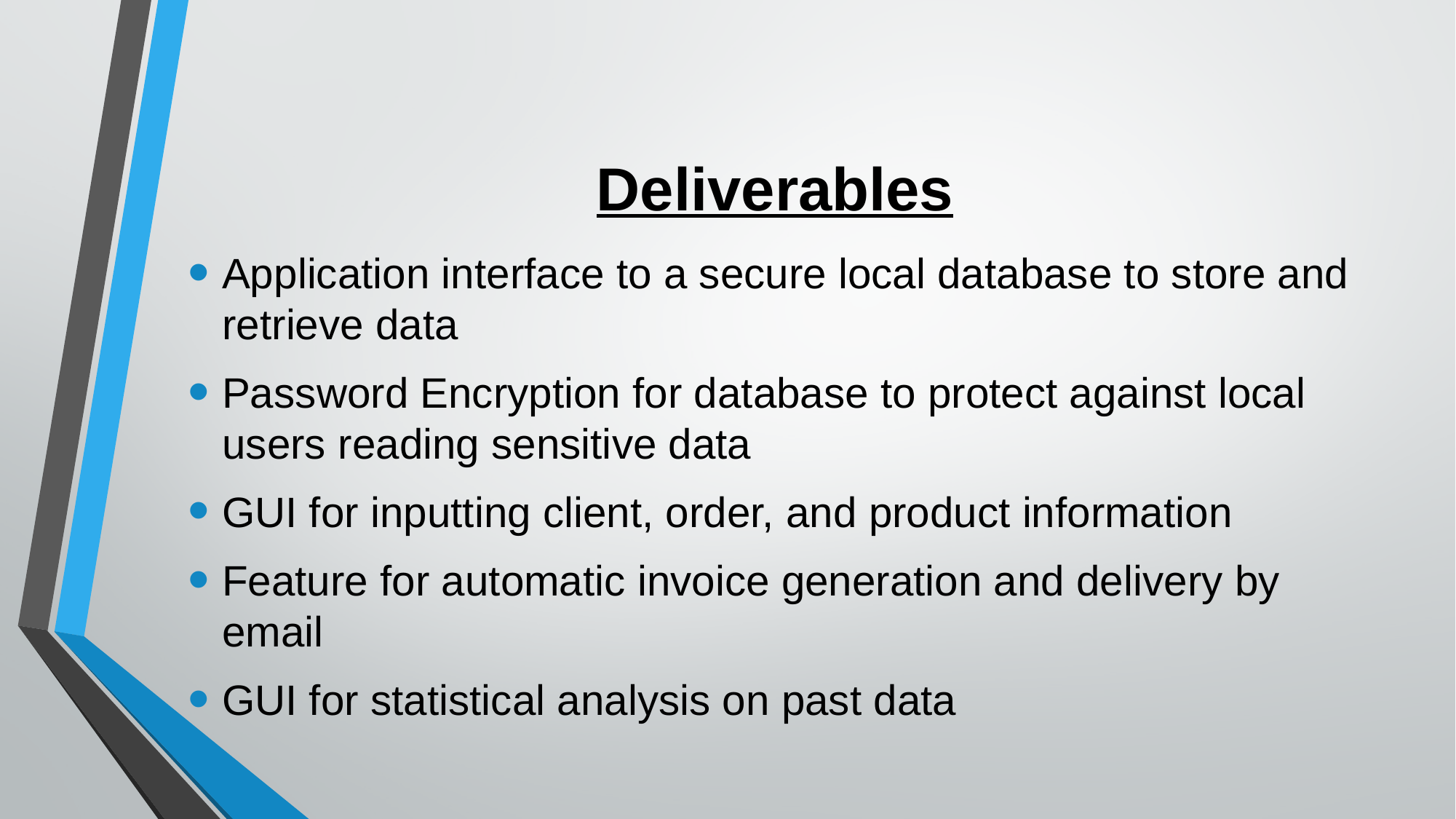

# Deliverables
Application interface to a secure local database to store and retrieve data
Password Encryption for database to protect against local users reading sensitive data
GUI for inputting client, order, and product information
Feature for automatic invoice generation and delivery by email
GUI for statistical analysis on past data